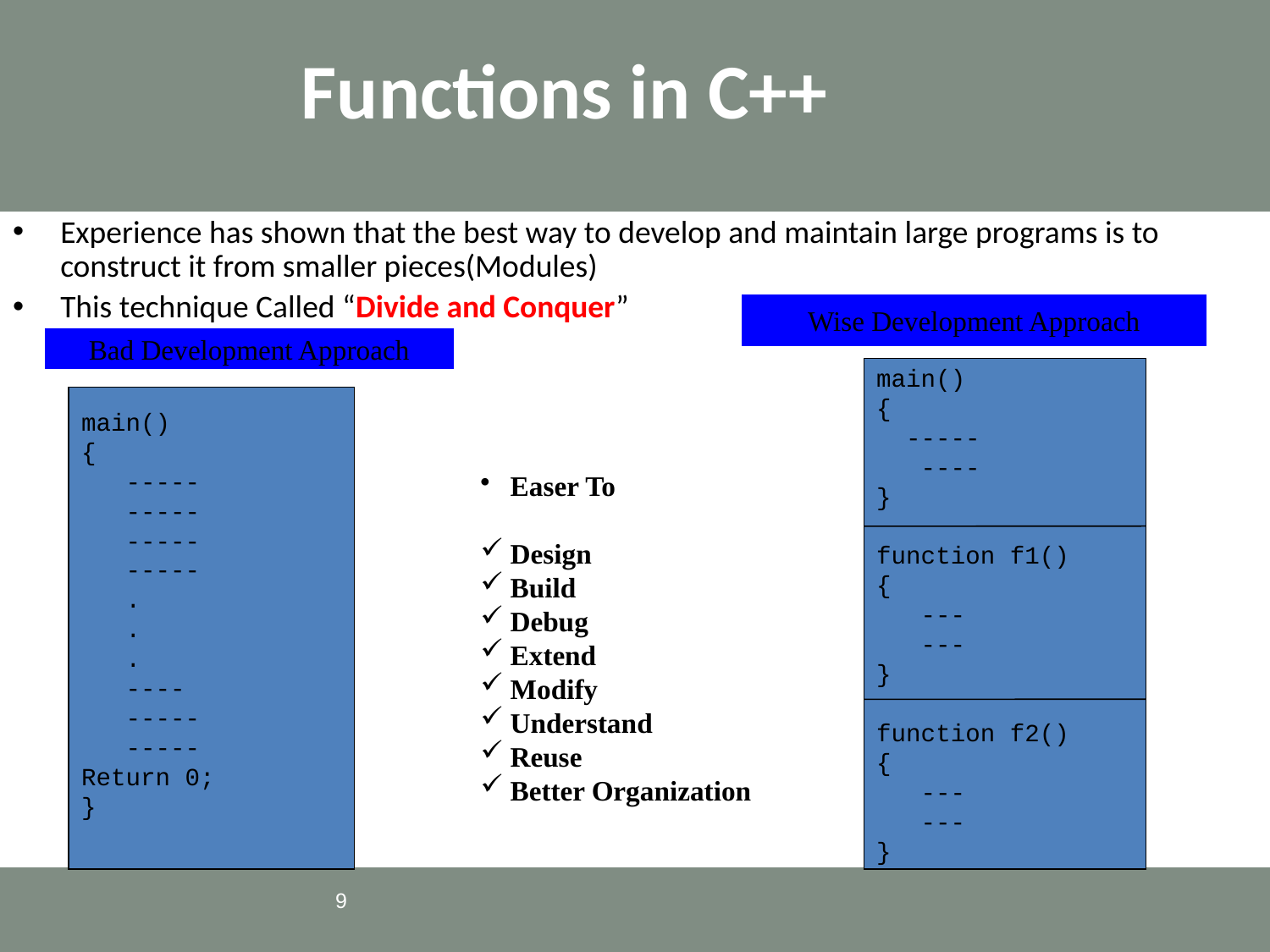

# Functions in C++
Experience has shown that the best way to develop and maintain large programs is to construct it from smaller pieces(Modules)
This technique Called “Divide and Conquer”
Wise Development Approach
main()
{
  -----
   ----
}

function f1()
{
   ---
   ---
}

function f2()
{
   ---
   ---
}

Bad Development Approach
main()
{
   -----
   -----
   -----
   -----
   .
   .
   .
   ----
   -----
   -----
Return 0;
}

Easer To

Design
Build
Debug
Extend
Modify
Understand
Reuse
Better Organization
9